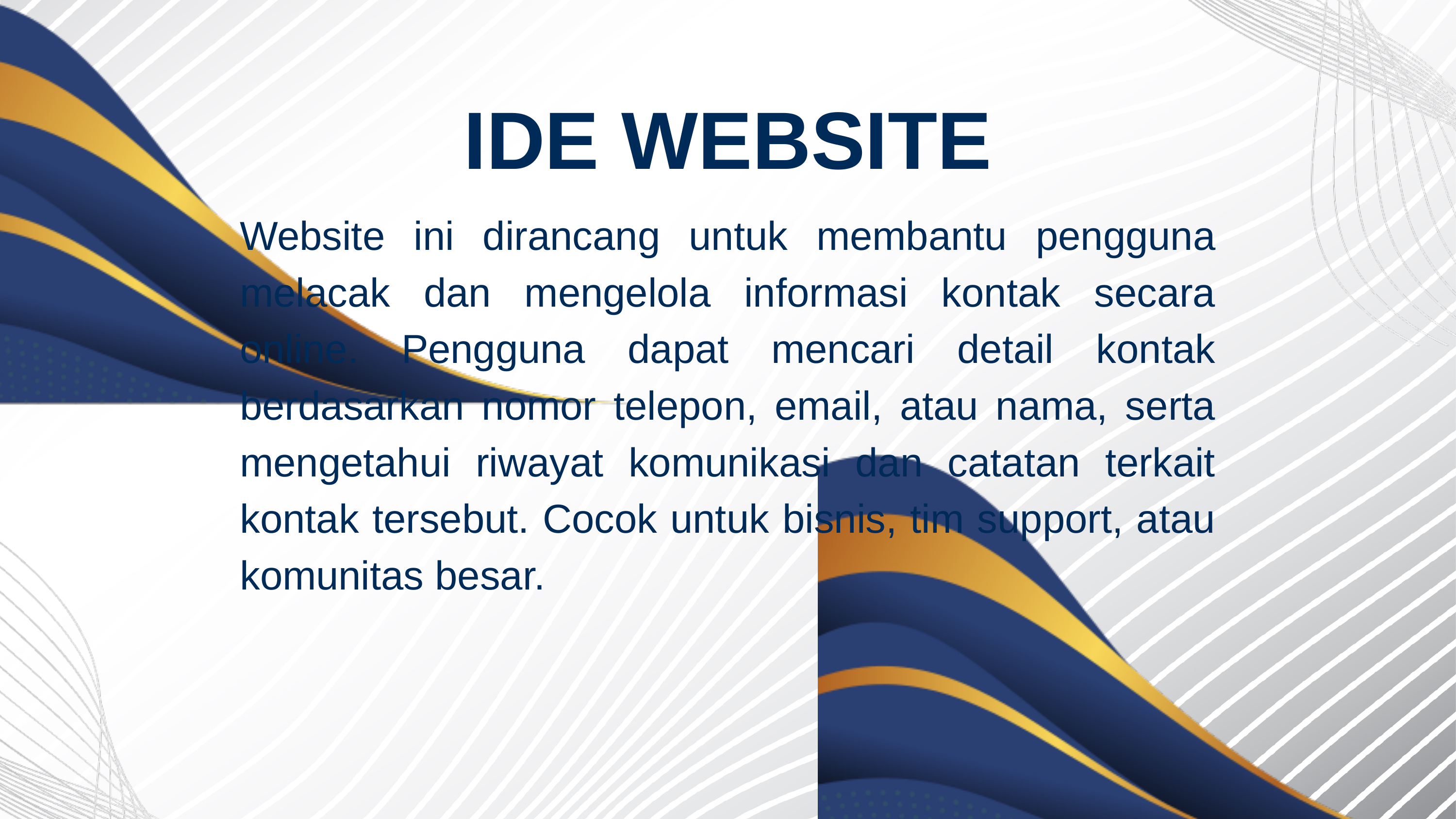

IDE WEBSITE
Website ini dirancang untuk membantu pengguna melacak dan mengelola informasi kontak secara online. Pengguna dapat mencari detail kontak berdasarkan nomor telepon, email, atau nama, serta mengetahui riwayat komunikasi dan catatan terkait kontak tersebut. Cocok untuk bisnis, tim support, atau komunitas besar.